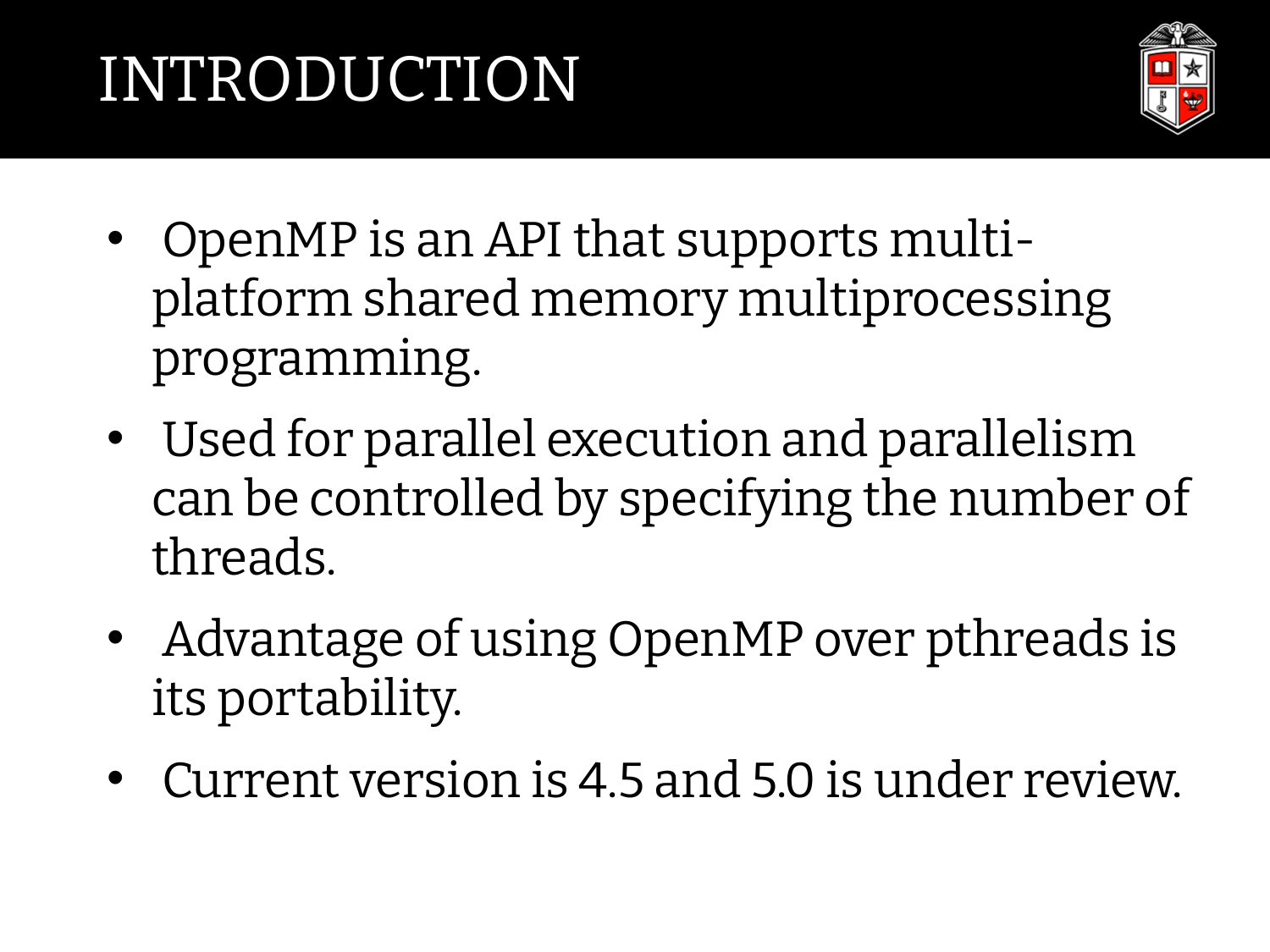

# INTRODUCTION
 OpenMP is an API that supports multi-platform shared memory multiprocessing programming.
 Used for parallel execution and parallelism can be controlled by specifying the number of threads.
 Advantage of using OpenMP over pthreads is its portability.
 Current version is 4.5 and 5.0 is under review.